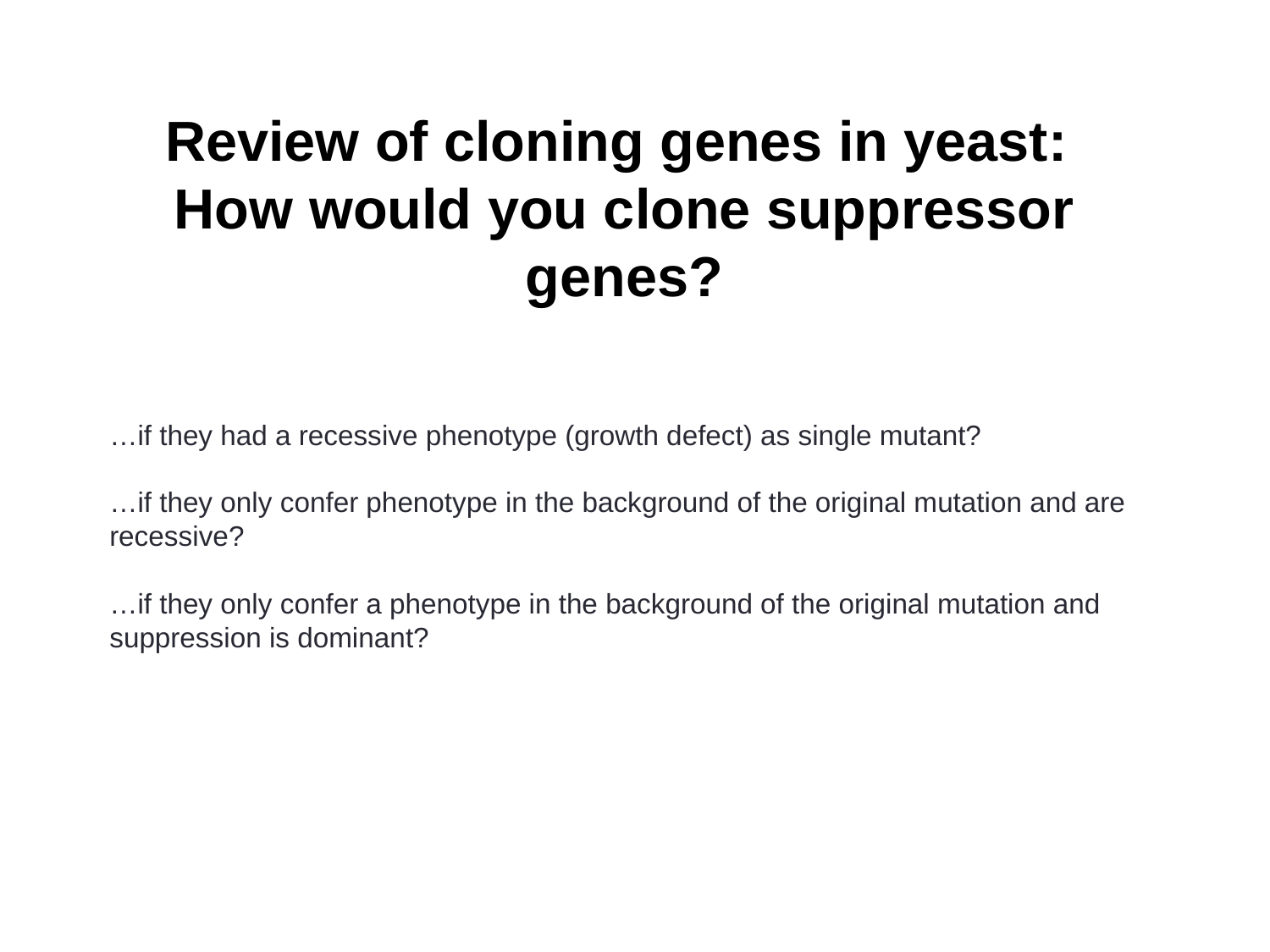

# Review of cloning genes in yeast: How would you clone suppressor genes?
…if they had a recessive phenotype (growth defect) as single mutant?

…if they only confer phenotype in the background of the original mutation and are recessive?

…if they only confer a phenotype in the background of the original mutation and suppression is dominant?